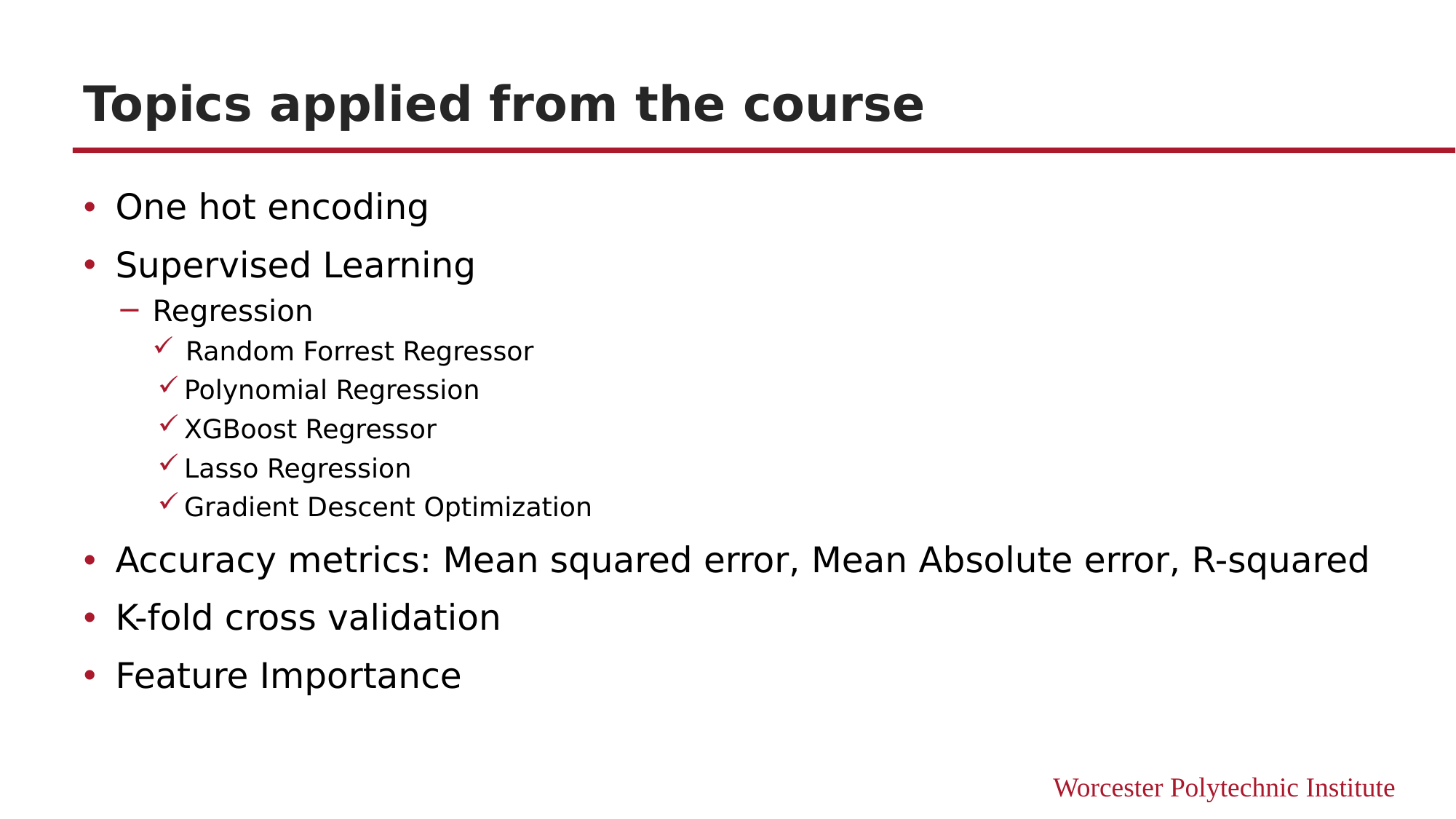

# Topics applied from the course
One hot encoding
Supervised Learning
Regression
Random Forrest Regressor
Polynomial Regression
XGBoost Regressor
Lasso Regression
Gradient Descent Optimization
Accuracy metrics: Mean squared error, Mean Absolute error, R-squared
K-fold cross validation
Feature Importance